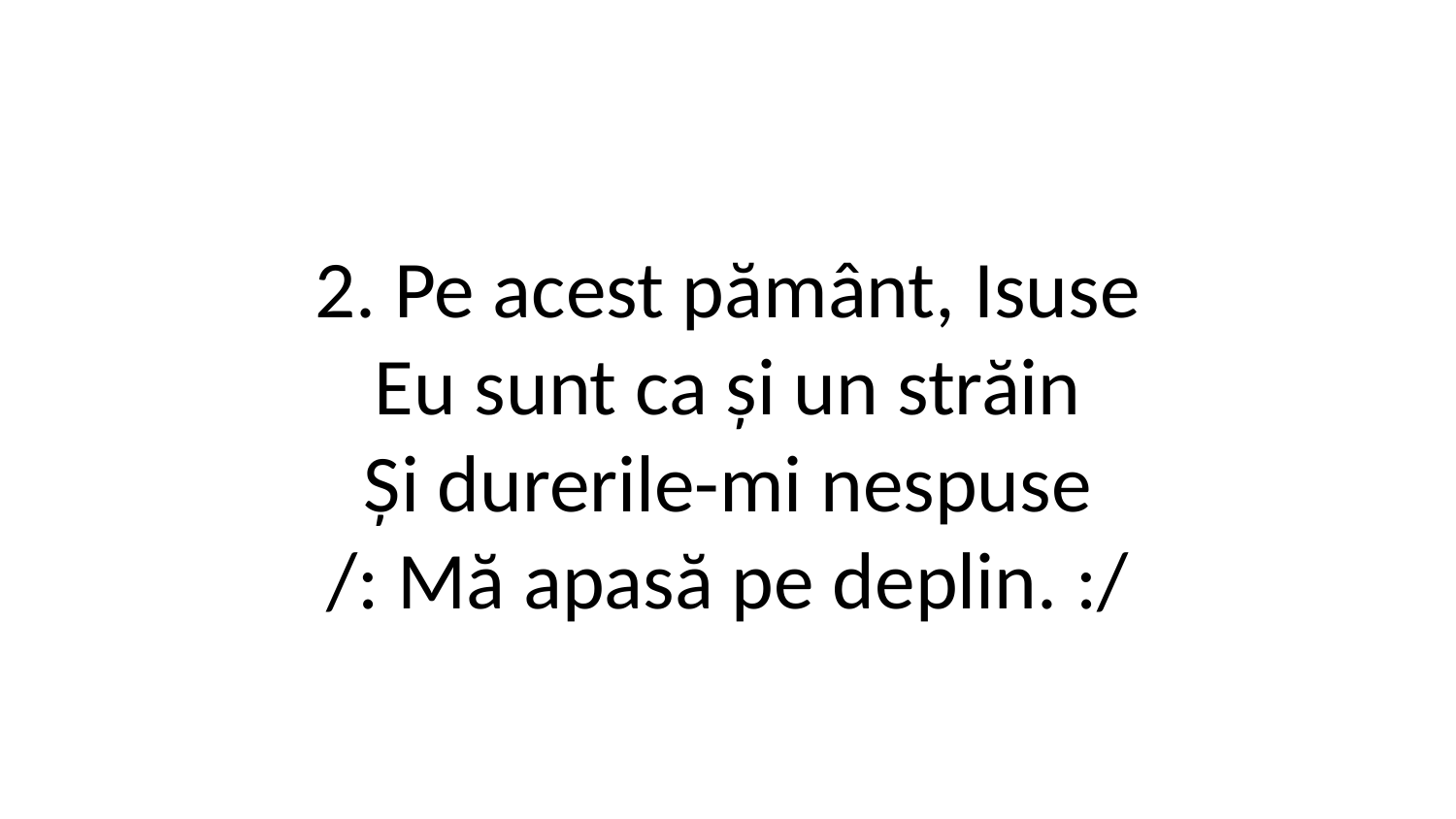

2. Pe acest pământ, Isuse
Eu sunt ca și un străin
Și durerile-mi nespuse
/: Mă apasă pe deplin. :/